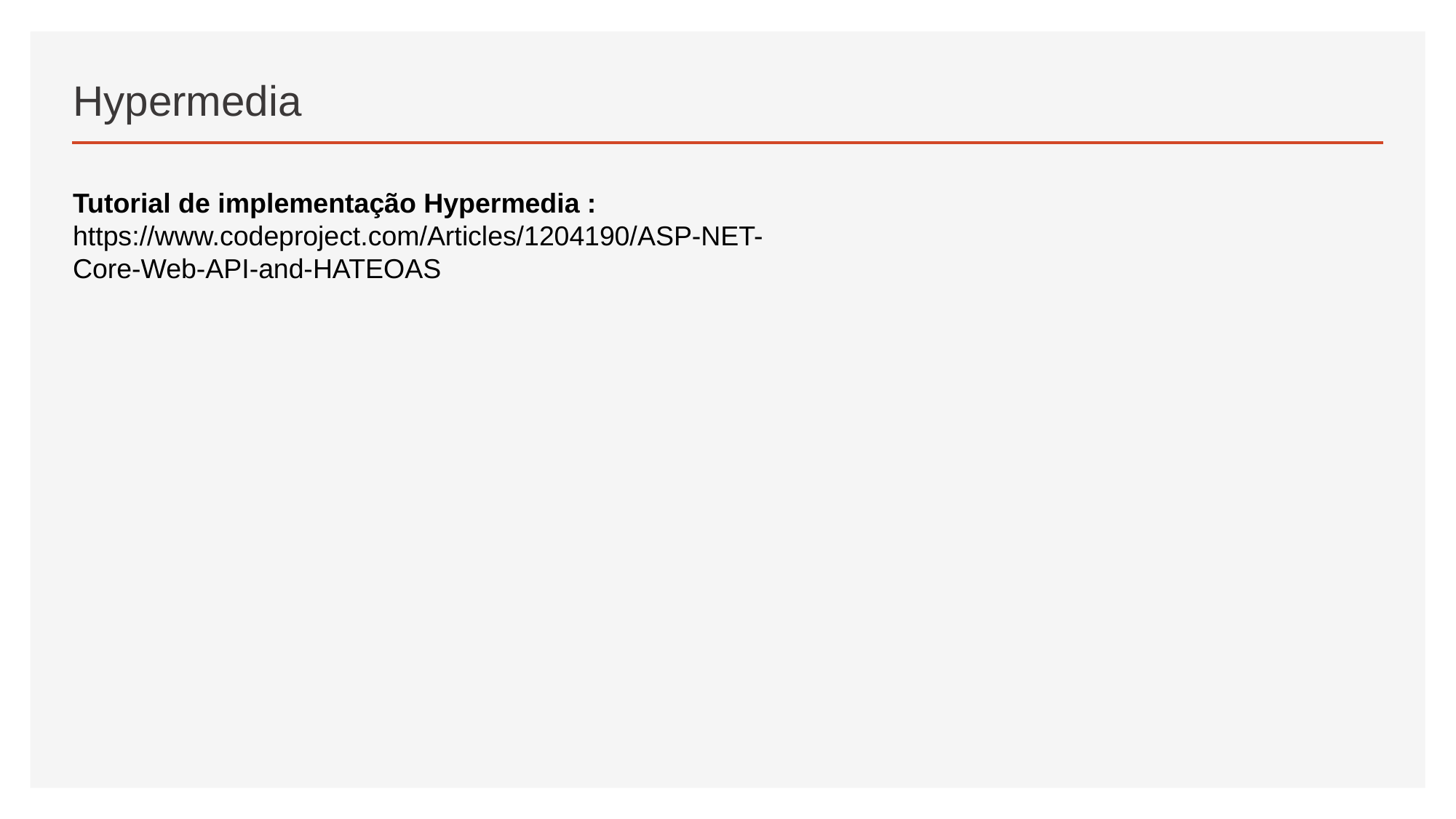

# Hypermedia
Tutorial de implementação Hypermedia :
https://www.codeproject.com/Articles/1204190/ASP-NET-Core-Web-API-and-HATEOAS